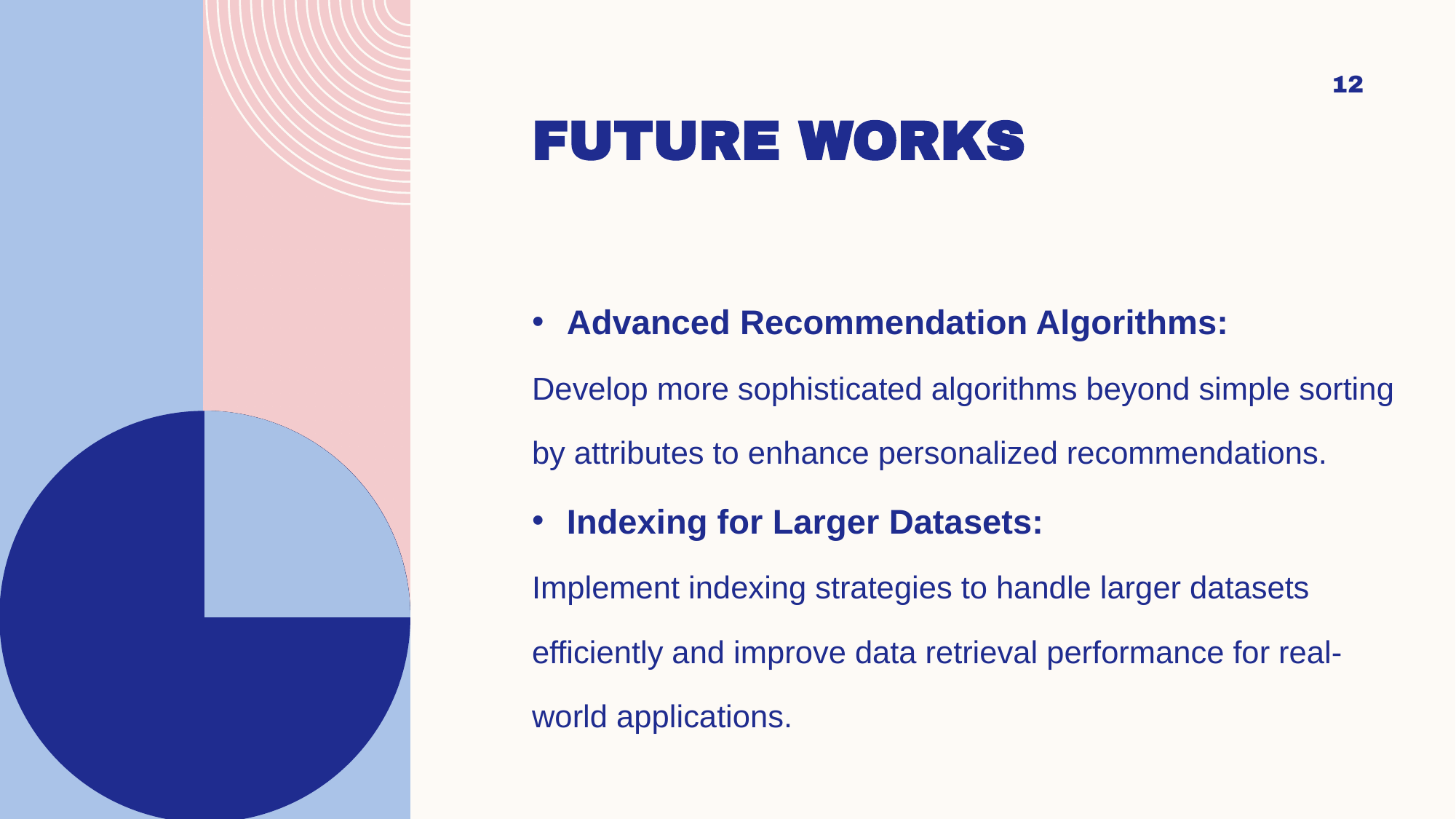

# Future Works

12

Advanced Recommendation Algorithms:
Develop more sophisticated algorithms beyond simple sorting by attributes to enhance personalized recommendations.
Indexing for Larger Datasets:
Implement indexing strategies to handle larger datasets efficiently and improve data retrieval performance for real-world applications.